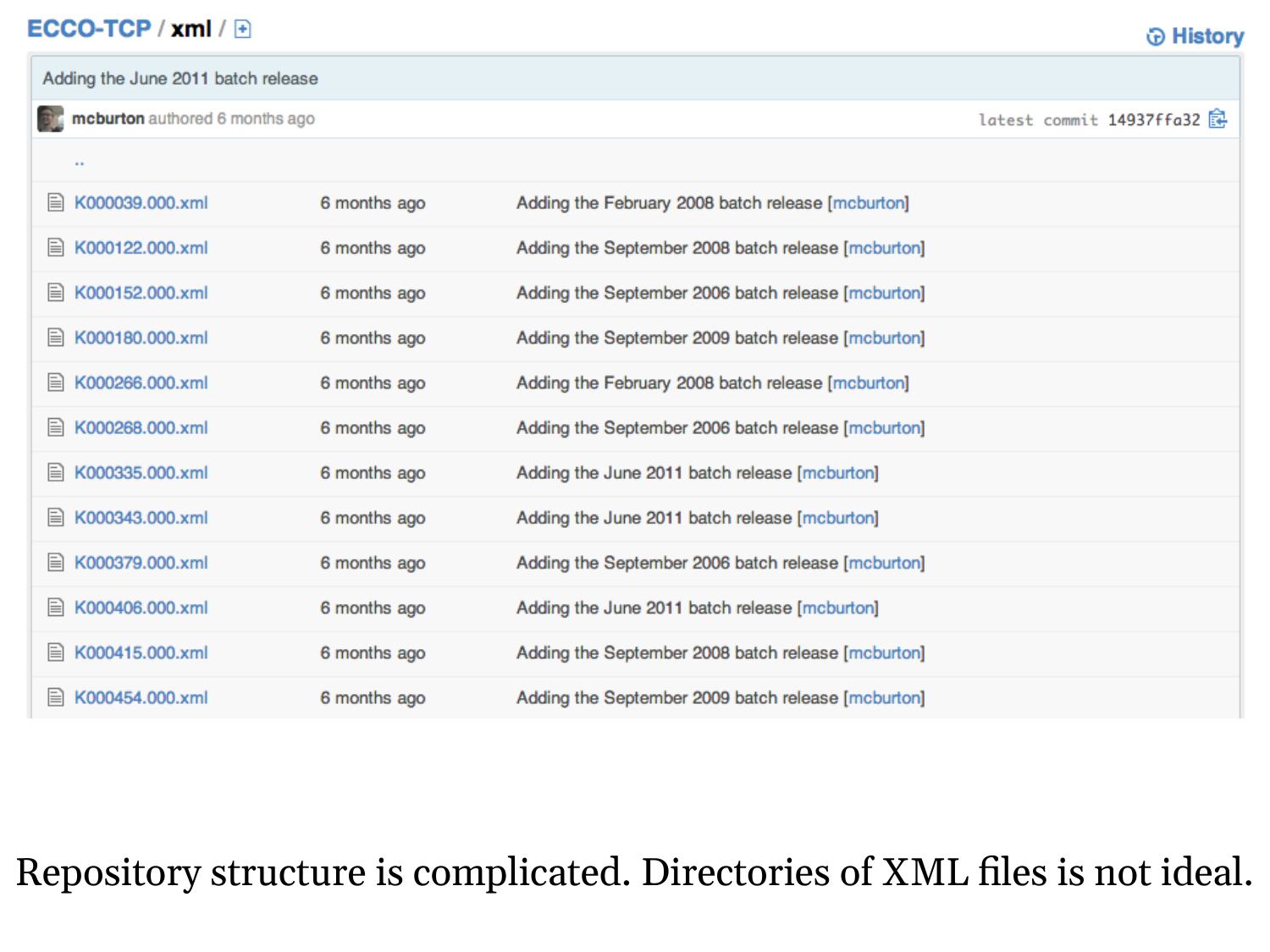

Repository structure is complicated. Directories of XML files is not ideal.